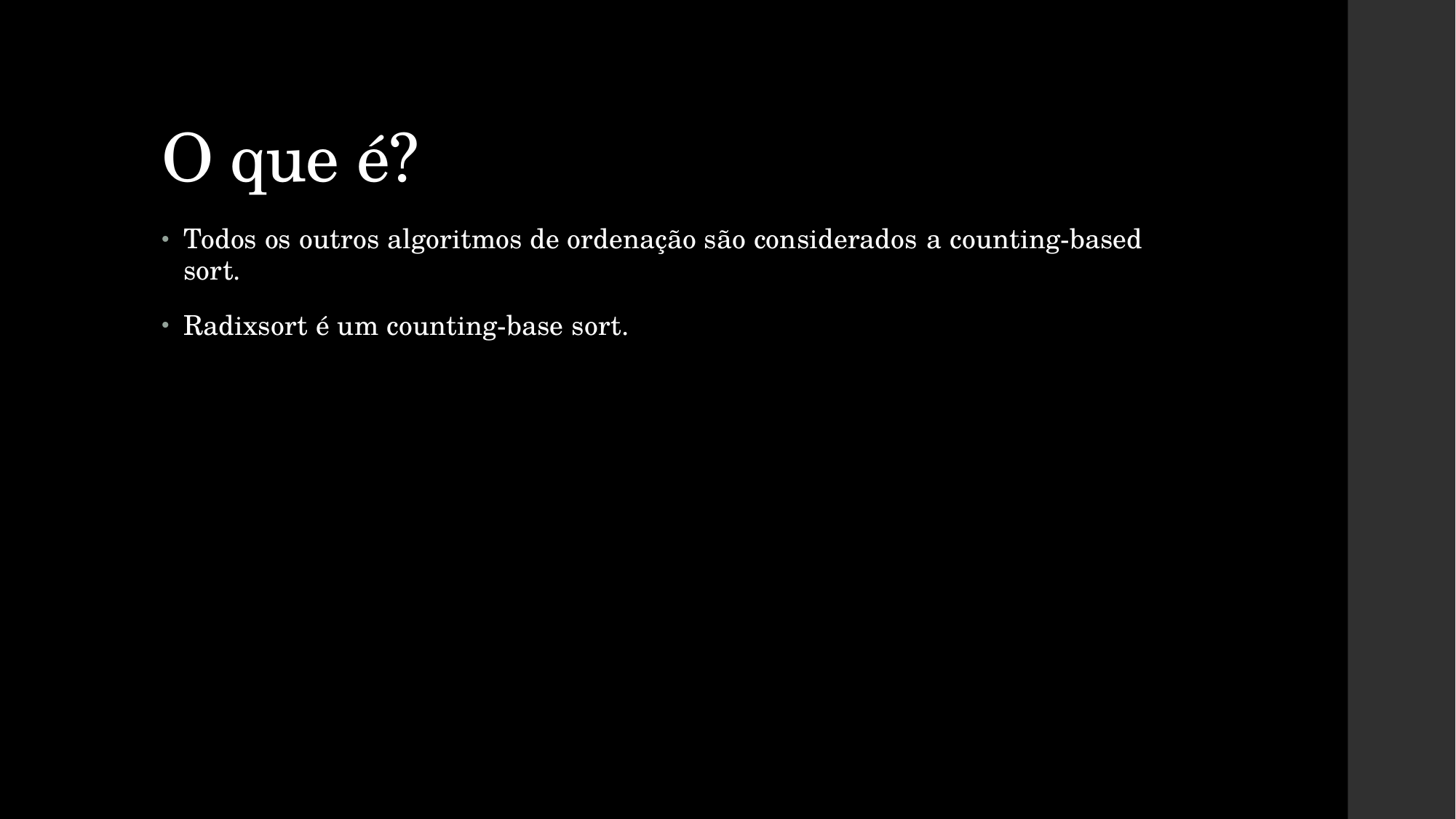

# O que é?
Todos os outros algoritmos de ordenação são considerados a counting-based sort.
Radixsort é um counting-base sort.